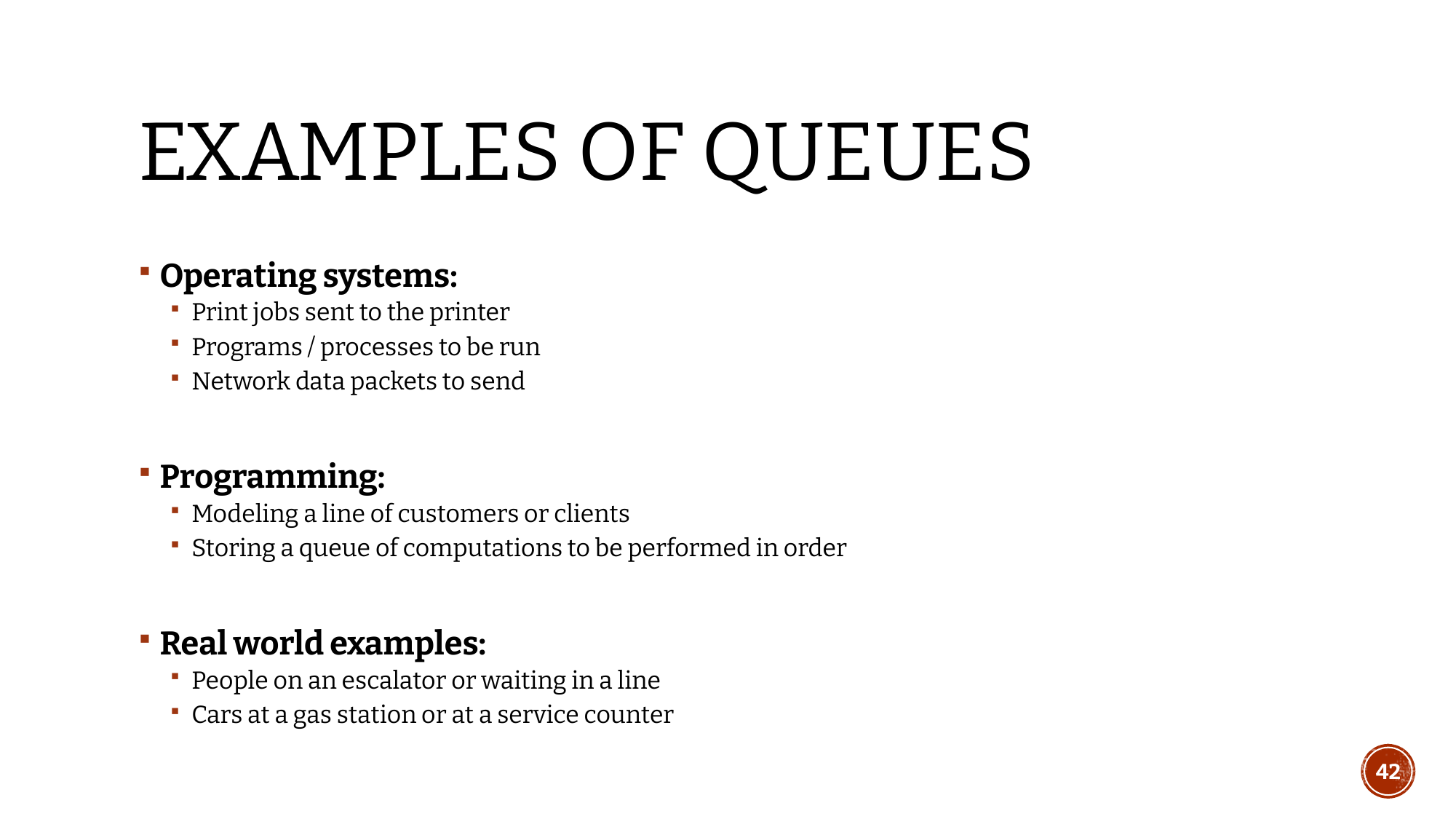

# Examples of Queues
Operating systems:
Print jobs sent to the printer
Programs / processes to be run
Network data packets to send

Programming:
Modeling a line of customers or clients
Storing a queue of computations to be performed in order

Real world examples:
People on an escalator or waiting in a line
Cars at a gas station or at a service counter
42